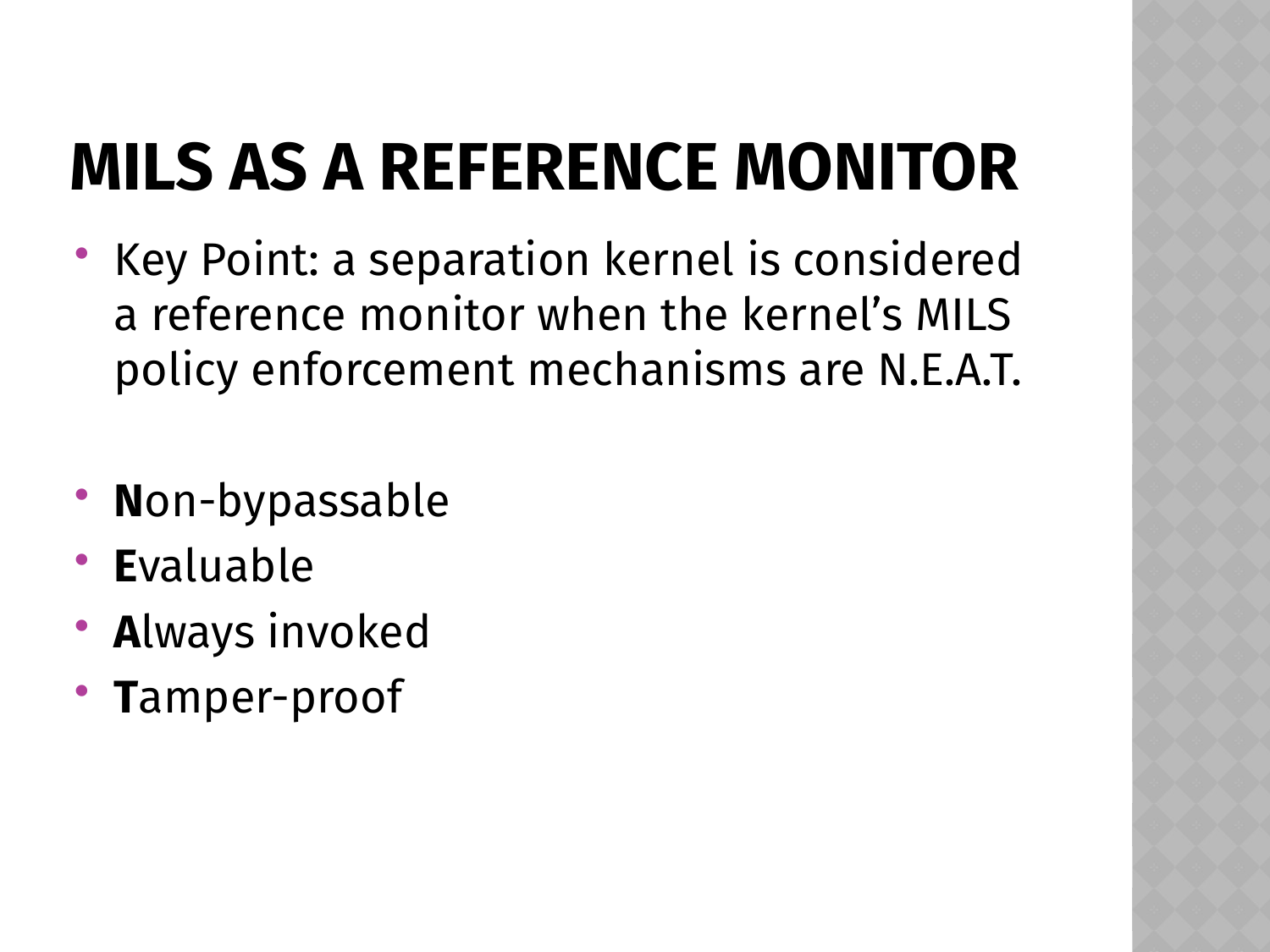

# MILS AS A REFEReNCE MONITOR
Key Point: a separation kernel is considered a reference monitor when the kernel’s MILS policy enforcement mechanisms are N.E.A.T.

Non-bypassable
Evaluable
Always invoked
Tamper-proof